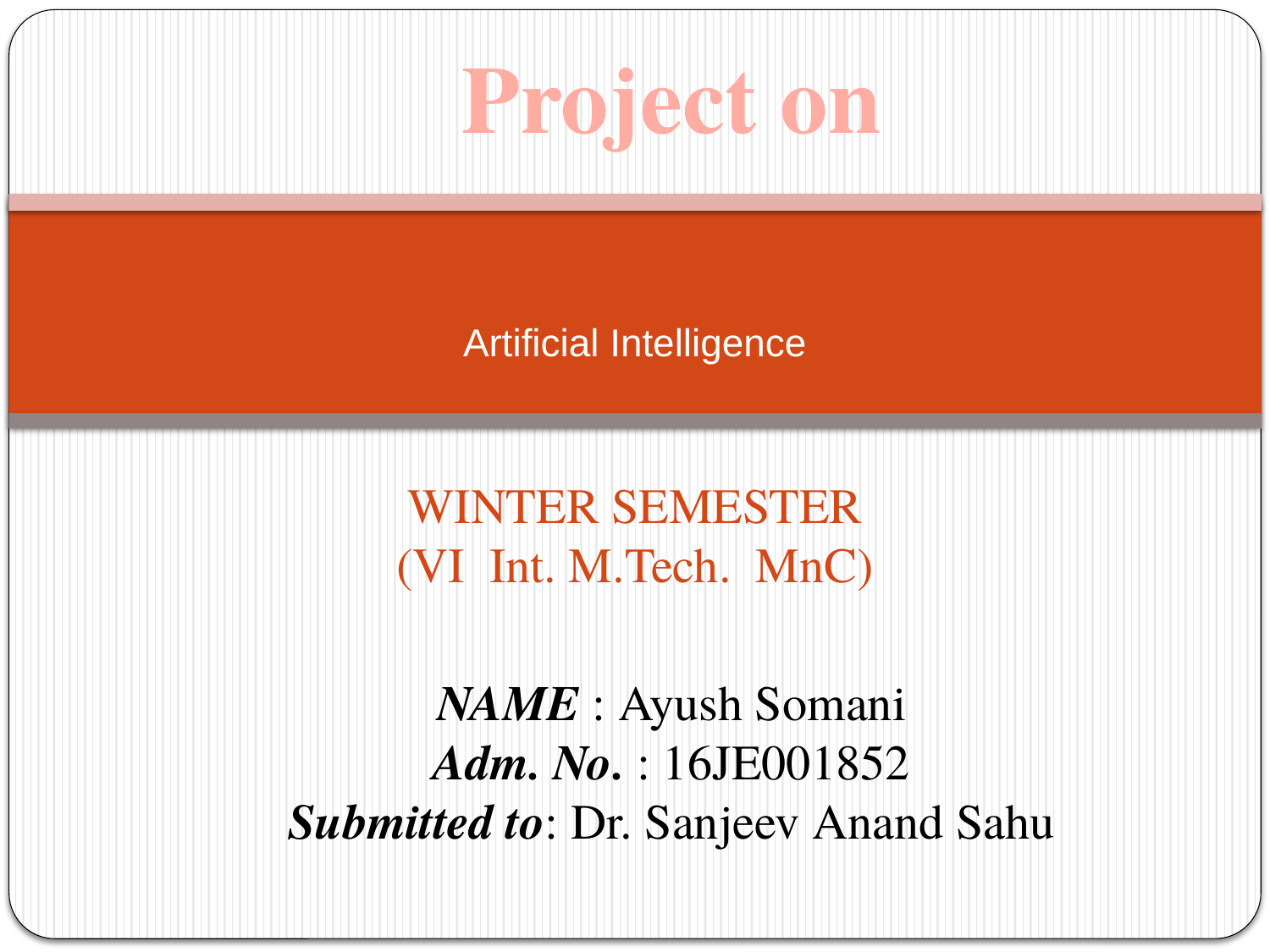

Project on
# Artificial Intelligence
WINTER SEMESTER
(VI  Int. M.Tech.  MnC)
NAME : Ayush Somani
Adm. No. : 16JE001852
Submitted to: Dr. Sanjeev Anand Sahu